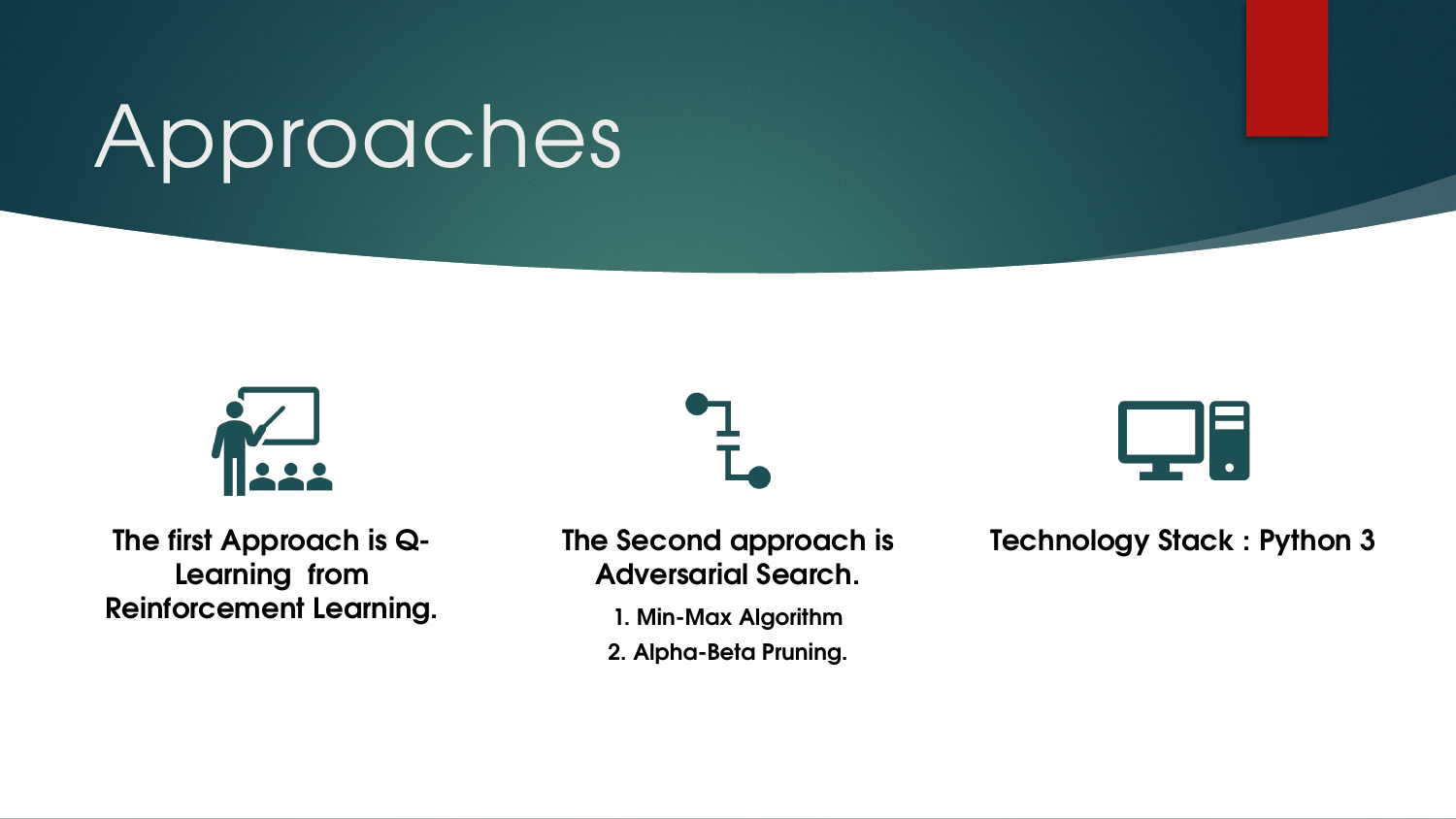

# Approaches

The ﬁrst Approach is Q-Learning  from Reinforcement Learning.
The Second approach is Adversarial Search.
1. Min-Max Algorithm
2. Alpha-Beta Pruning.
Technology Stack : Python 3